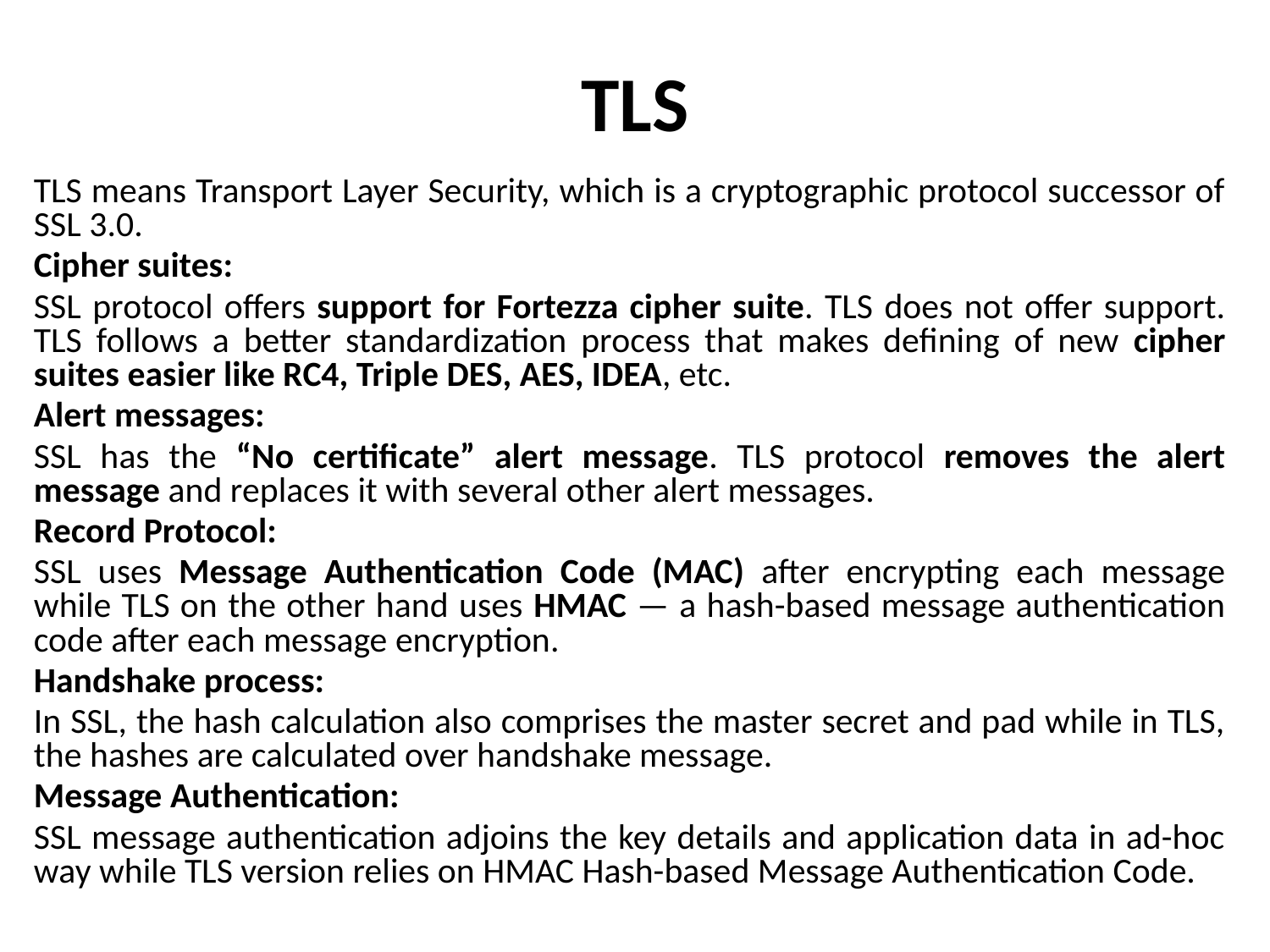

# TLS
TLS means Transport Layer Security, which is a cryptographic protocol successor of SSL 3.0.
Cipher suites:
SSL protocol offers support for Fortezza cipher suite. TLS does not offer support. TLS follows a better standardization process that makes defining of new cipher suites easier like RC4, Triple DES, AES, IDEA, etc.
Alert messages:
SSL has the “No certificate” alert message. TLS protocol removes the alert message and replaces it with several other alert messages.
Record Protocol:
SSL uses Message Authentication Code (MAC) after encrypting each message while TLS on the other hand uses HMAC — a hash-based message authentication code after each message encryption.
Handshake process:
In SSL, the hash calculation also comprises the master secret and pad while in TLS, the hashes are calculated over handshake message.
Message Authentication:
SSL message authentication adjoins the key details and application data in ad-hoc way while TLS version relies on HMAC Hash-based Message Authentication Code.